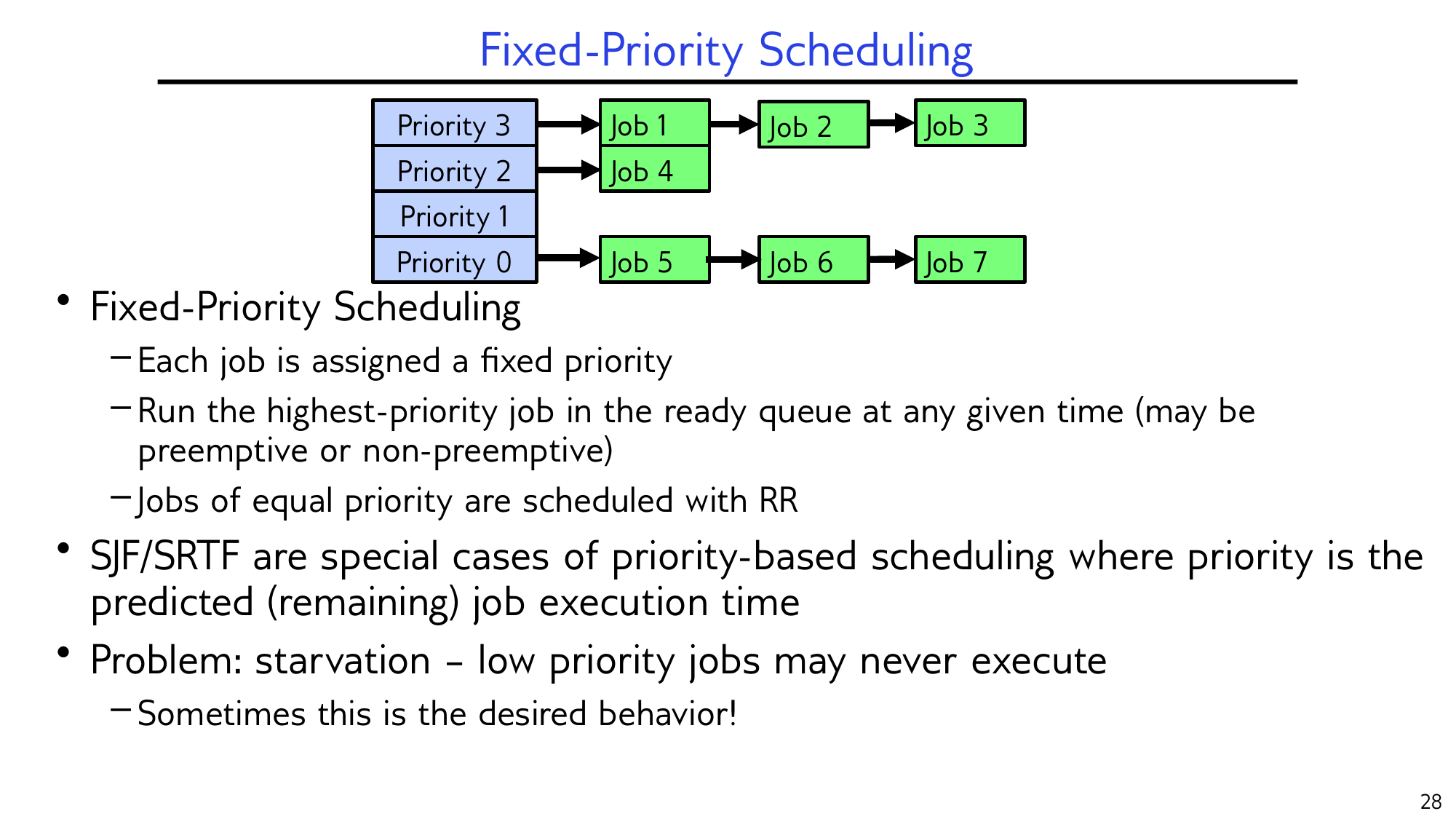

# Fixed-Priority Scheduling
Priority 3
Job 1
Job 3
Job 2
Priority 2
Job 4
Priority 1
Priority 0
Job 5
Job 6
Job 7
Fixed-Priority Scheduling
Each job is assigned a fixed priority
Run the highest-priority job in the ready queue at any given time (may be preemptive or non-preemptive)
Jobs of equal priority are scheduled with RR
SJF/SRTF are special cases of priority-based scheduling where priority is the predicted (remaining) job execution time
Problem: starvation – low priority jobs may never execute
Sometimes this is the desired behavior!